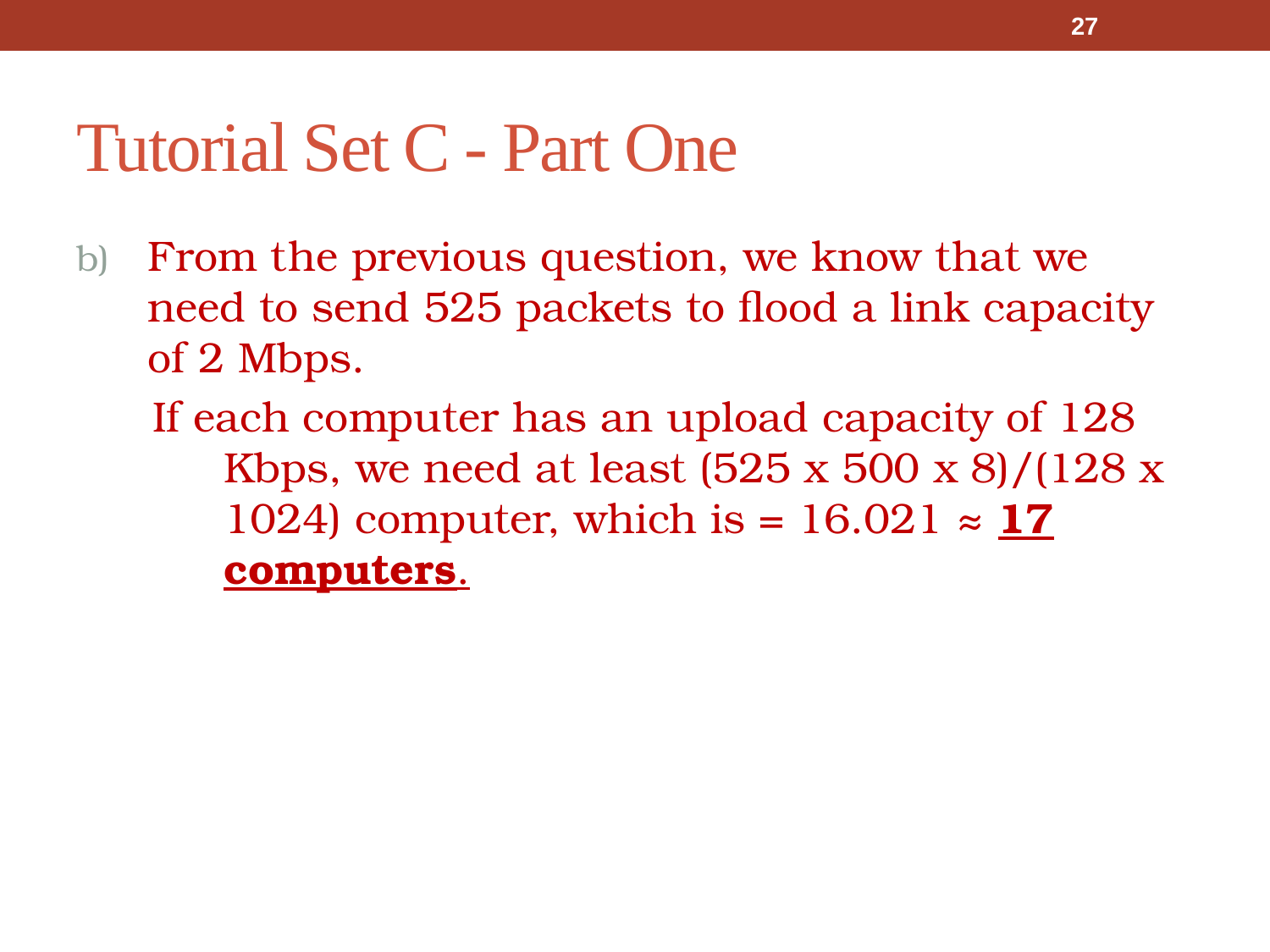

27
# Tutorial Set C - Part One
From the previous question, we know that we need to send 525 packets to flood a link capacity of 2 Mbps.
If each computer has an upload capacity of 128 Kbps, we need at least (525 x 500 x 8)/(128 x 1024) computer, which is = 16.021 ≈ 17 computers.